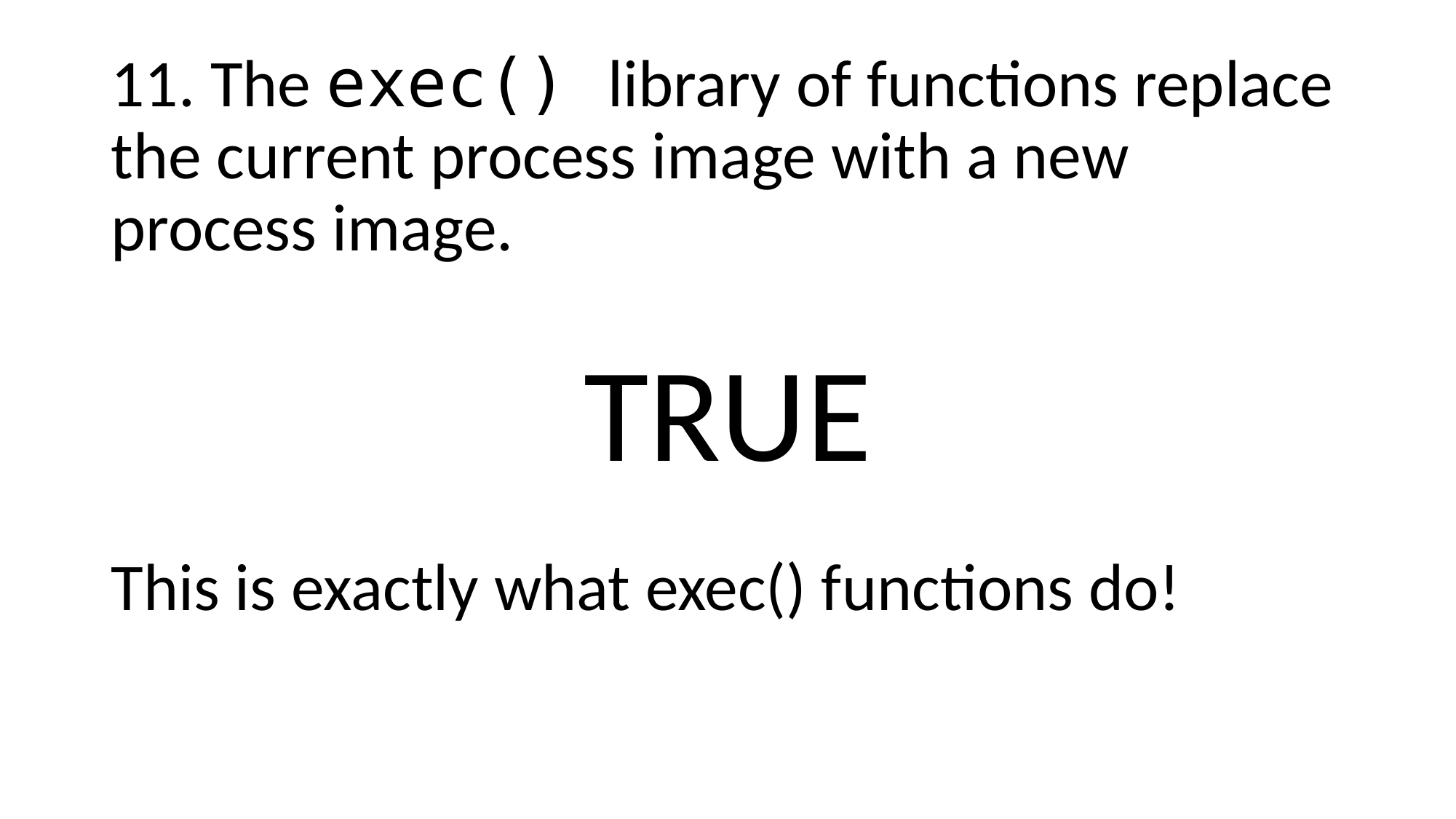

11. The exec() library of functions replace the current process image with a new process image.
TRUE
This is exactly what exec() functions do!